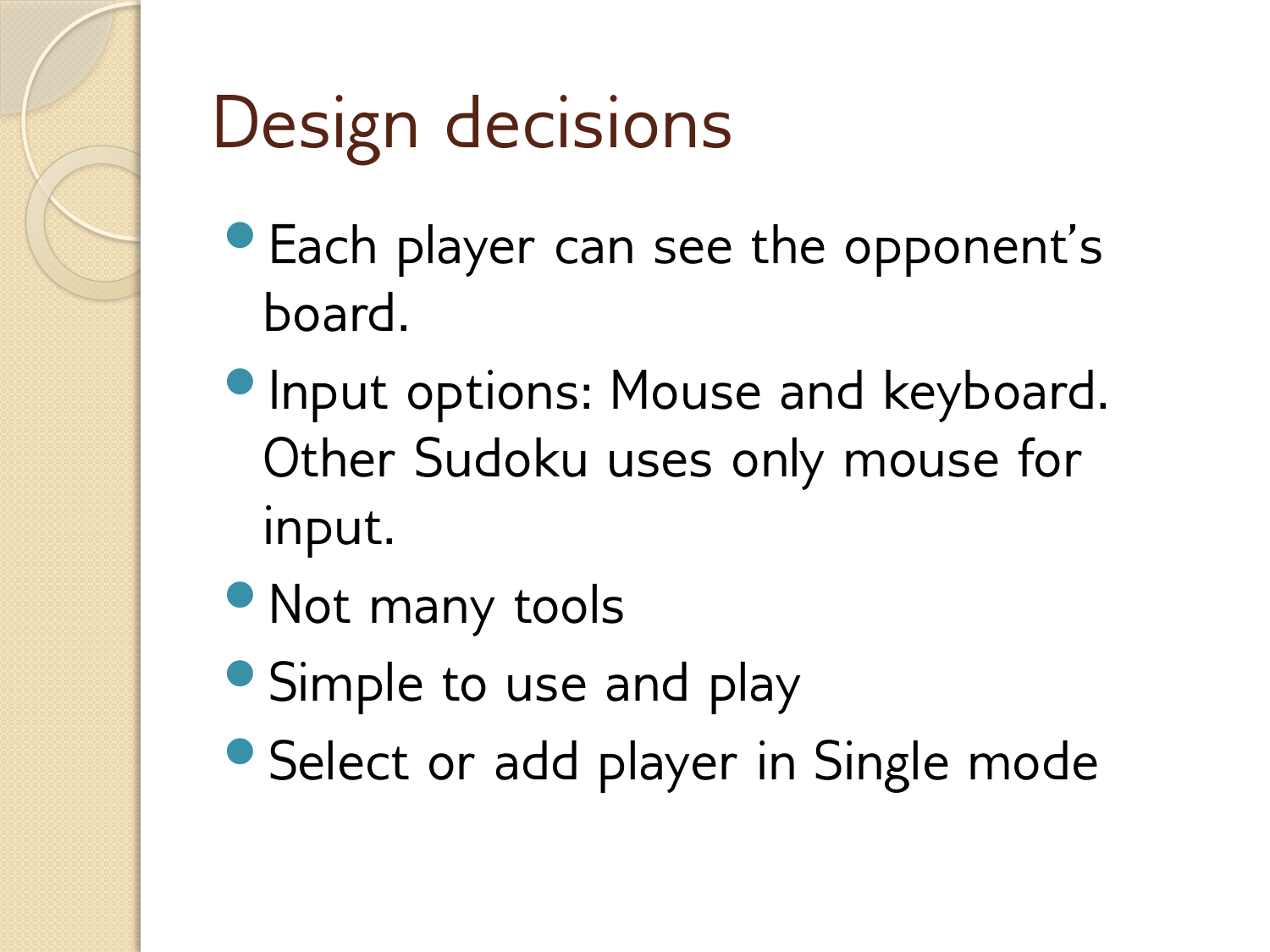

# Design decisions
Each player can see the opponent’s board.
Input options: Mouse and keyboard. Other Sudoku uses only mouse for input.
Not many tools
Simple to use and play
Select or add player in Single mode